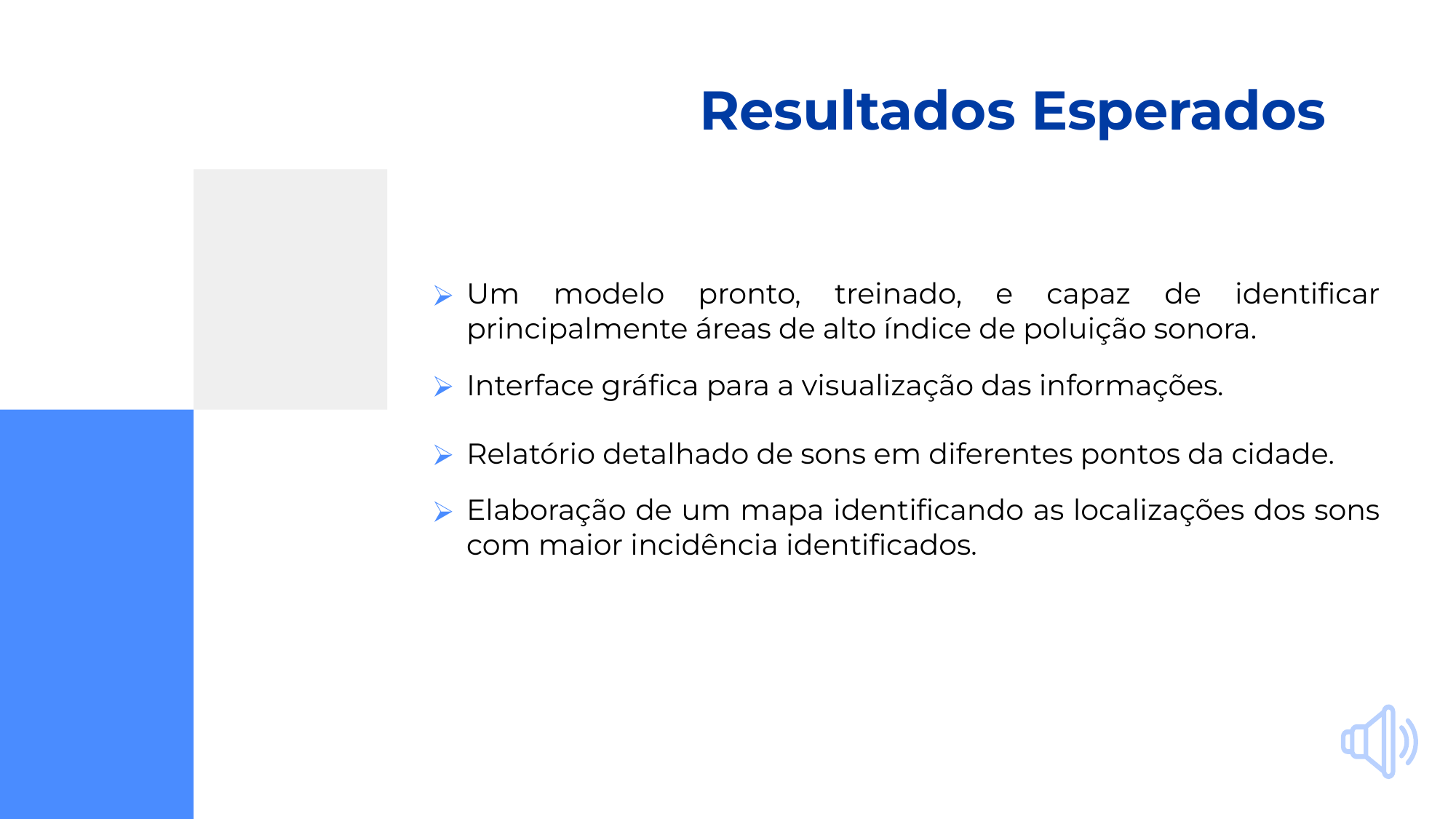

# Resultados Esperados
Um modelo pronto, treinado, e capaz de identificar principalmente áreas de alto índice de poluição sonora.

Interface gráfica para a visualização das informações.
Relatório detalhado de sons em diferentes pontos da cidade.
Elaboração de um mapa identificando as localizações dos sons com maior incidência identificados.